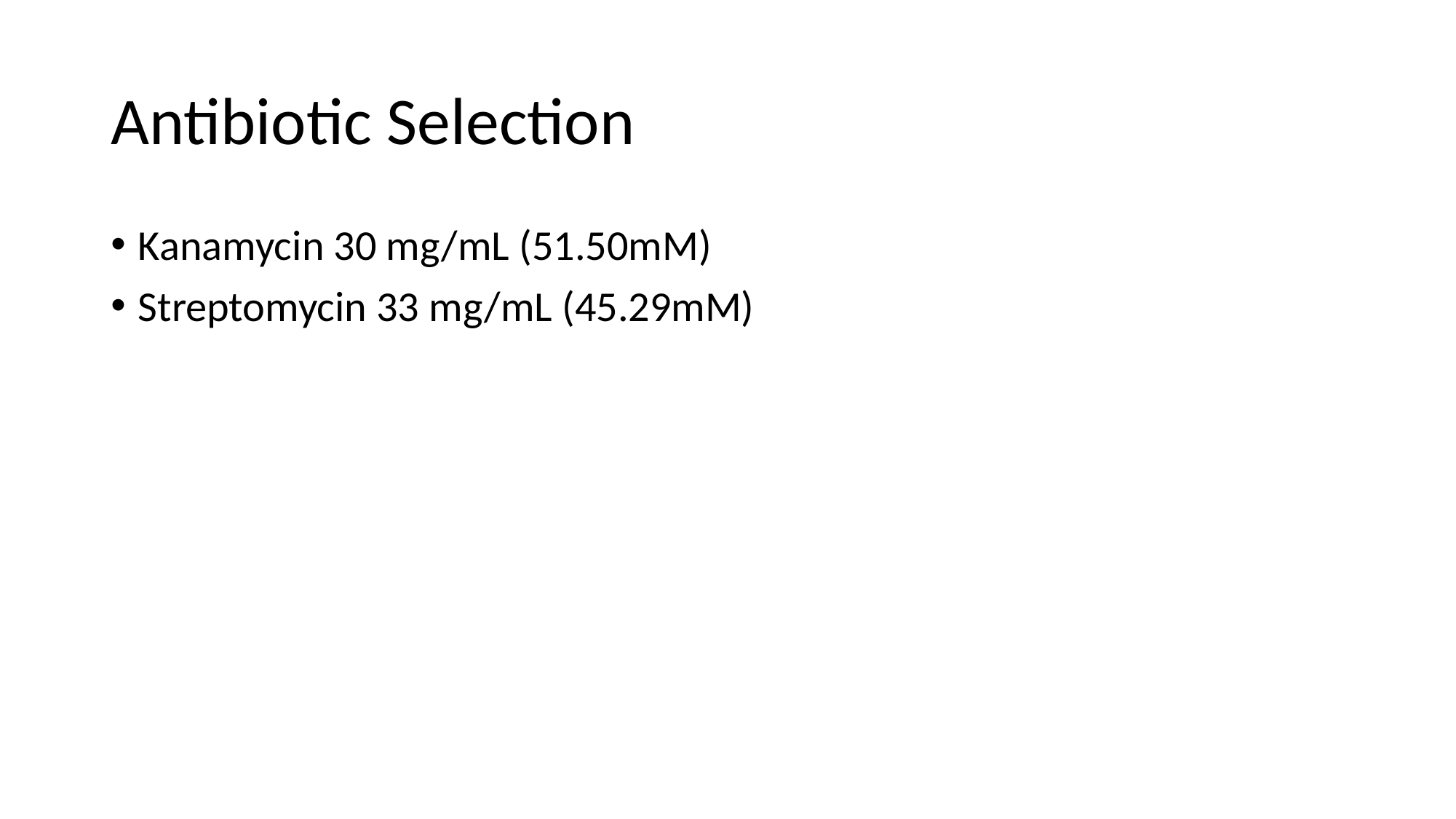

# Antibiotic Selection
Kanamycin 30 mg/mL (51.50mM)
Streptomycin 33 mg/mL (45.29mM)